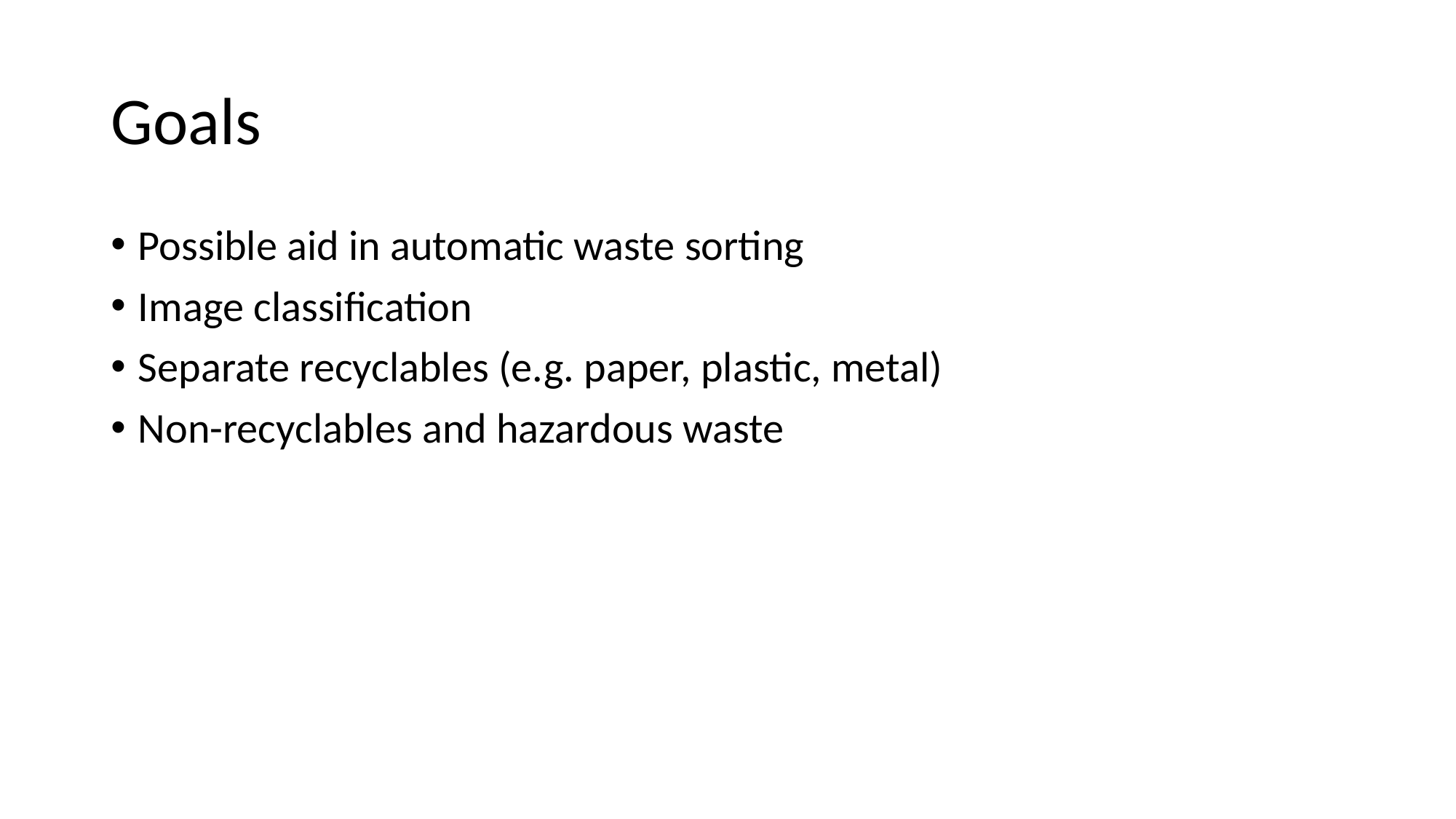

# Goals
Possible aid in automatic waste sorting
Image classification
Separate recyclables (e.g. paper, plastic, metal)
Non-recyclables and hazardous waste